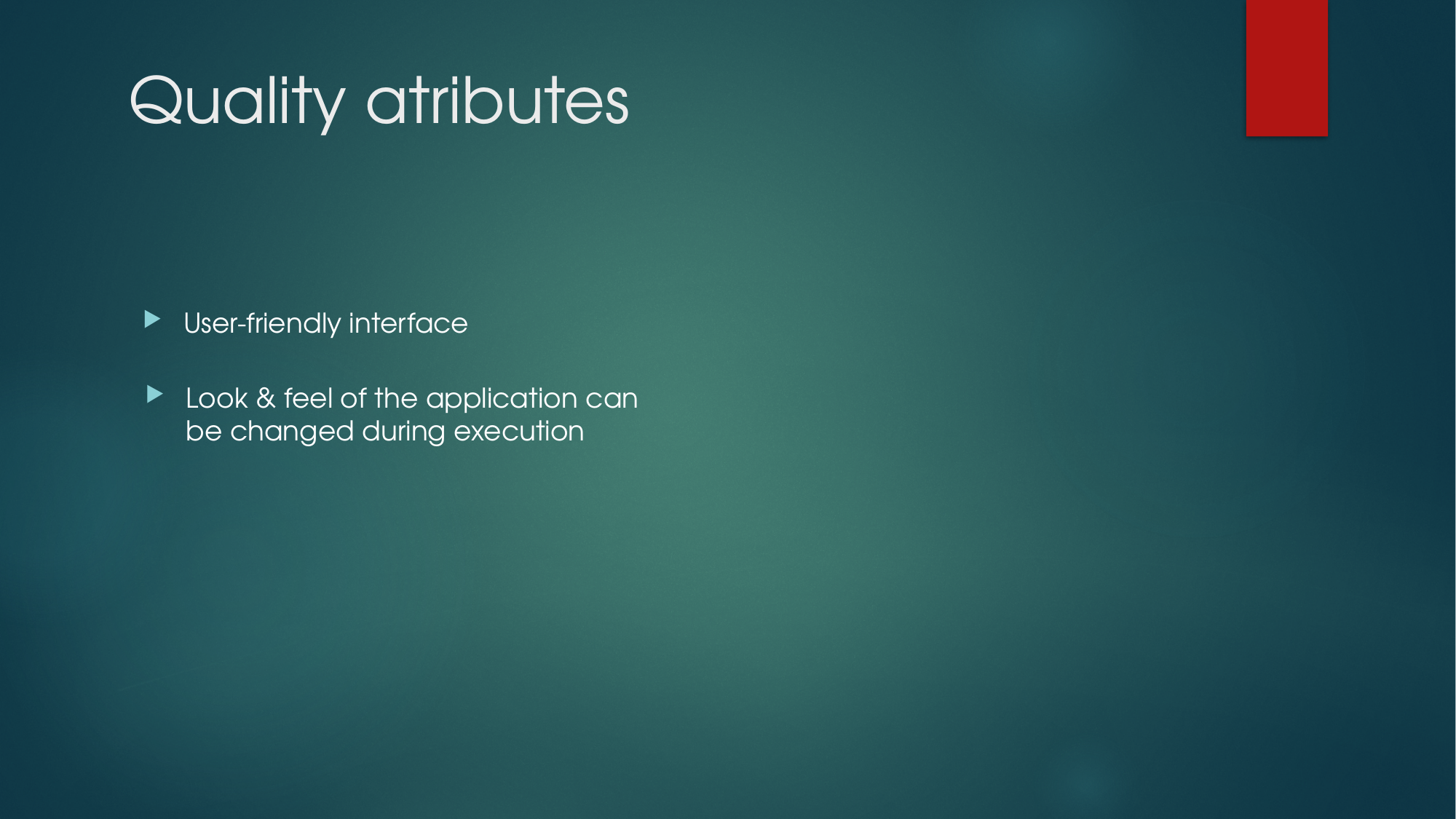

# Quality atributes

User-friendly interface
Look & feel of the application can be changed during execution